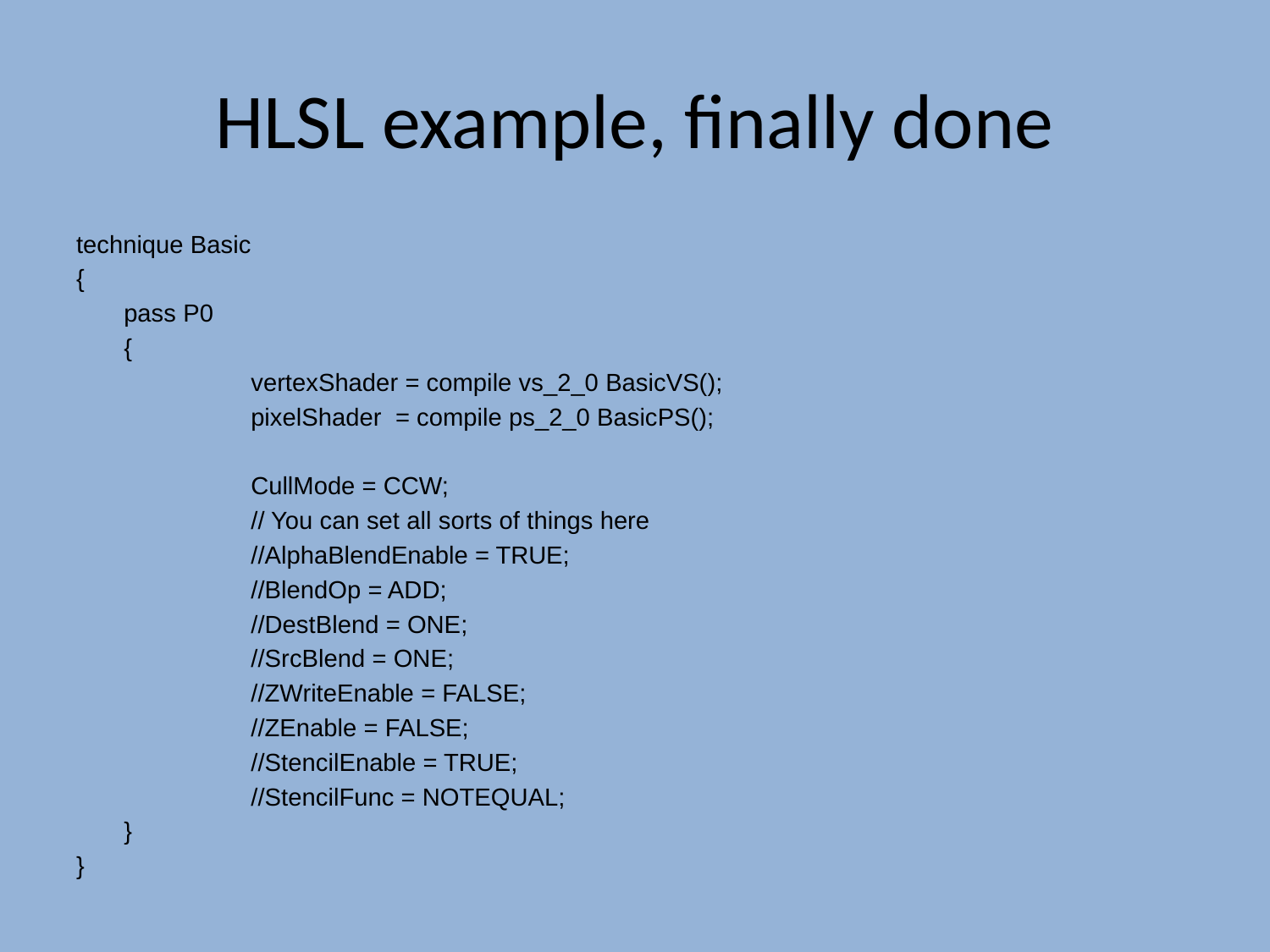

# HLSL example, finally done
technique Basic
{
	pass P0
	{
		vertexShader = compile vs_2_0 BasicVS();
		pixelShader  = compile ps_2_0 BasicPS();

		CullMode = CCW;
		// You can set all sorts of things here
		//AlphaBlendEnable = TRUE;
		//BlendOp = ADD;
		//DestBlend = ONE;
		//SrcBlend = ONE;
		//ZWriteEnable = FALSE;
		//ZEnable = FALSE;
		//StencilEnable = TRUE;
		//StencilFunc = NOTEQUAL;
	}
}